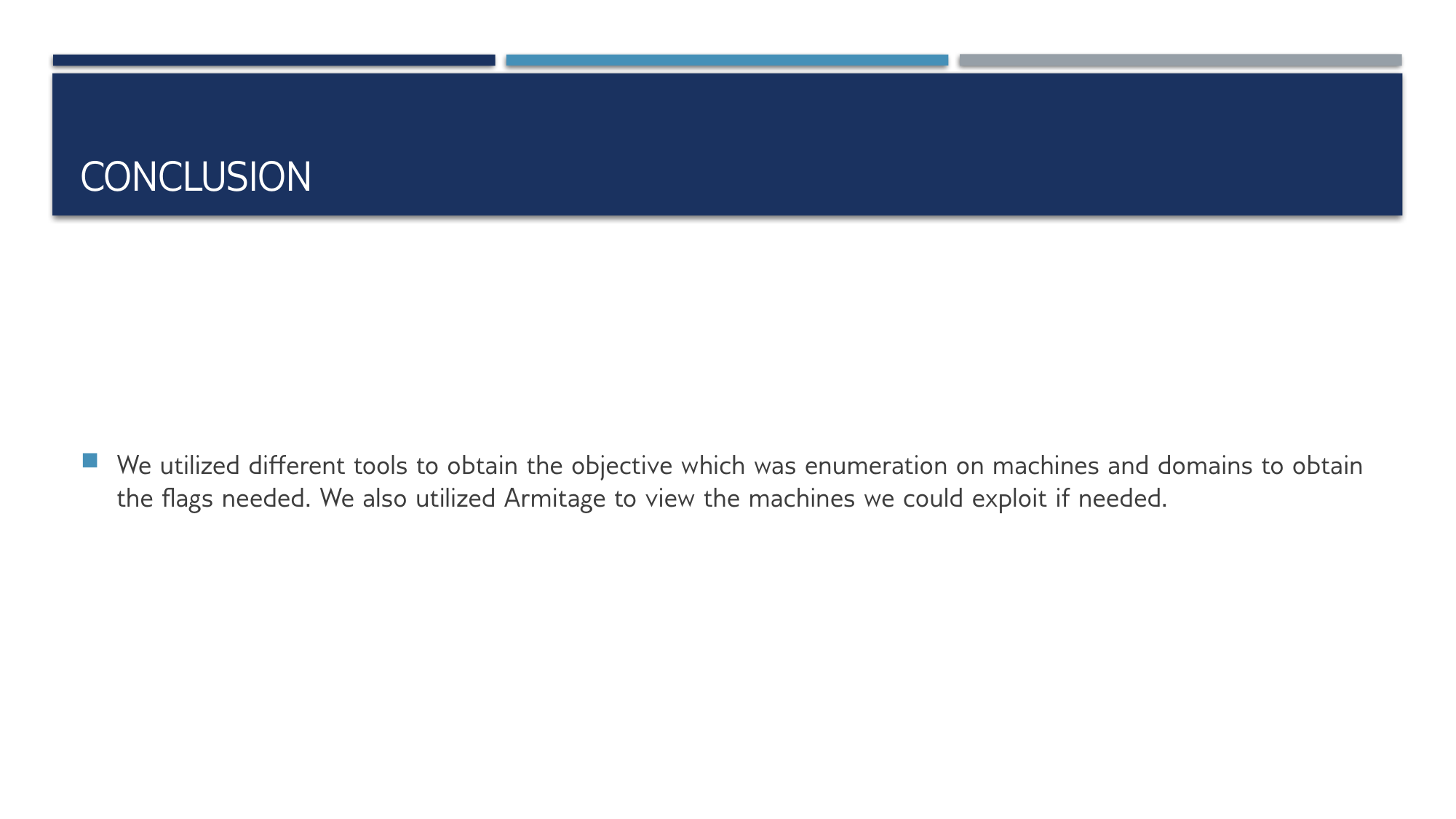

# Conclusion
We utilized different tools to obtain the objective which was enumeration on machines and domains to obtain the flags needed. We also utilized Armitage to view the machines we could exploit if needed.